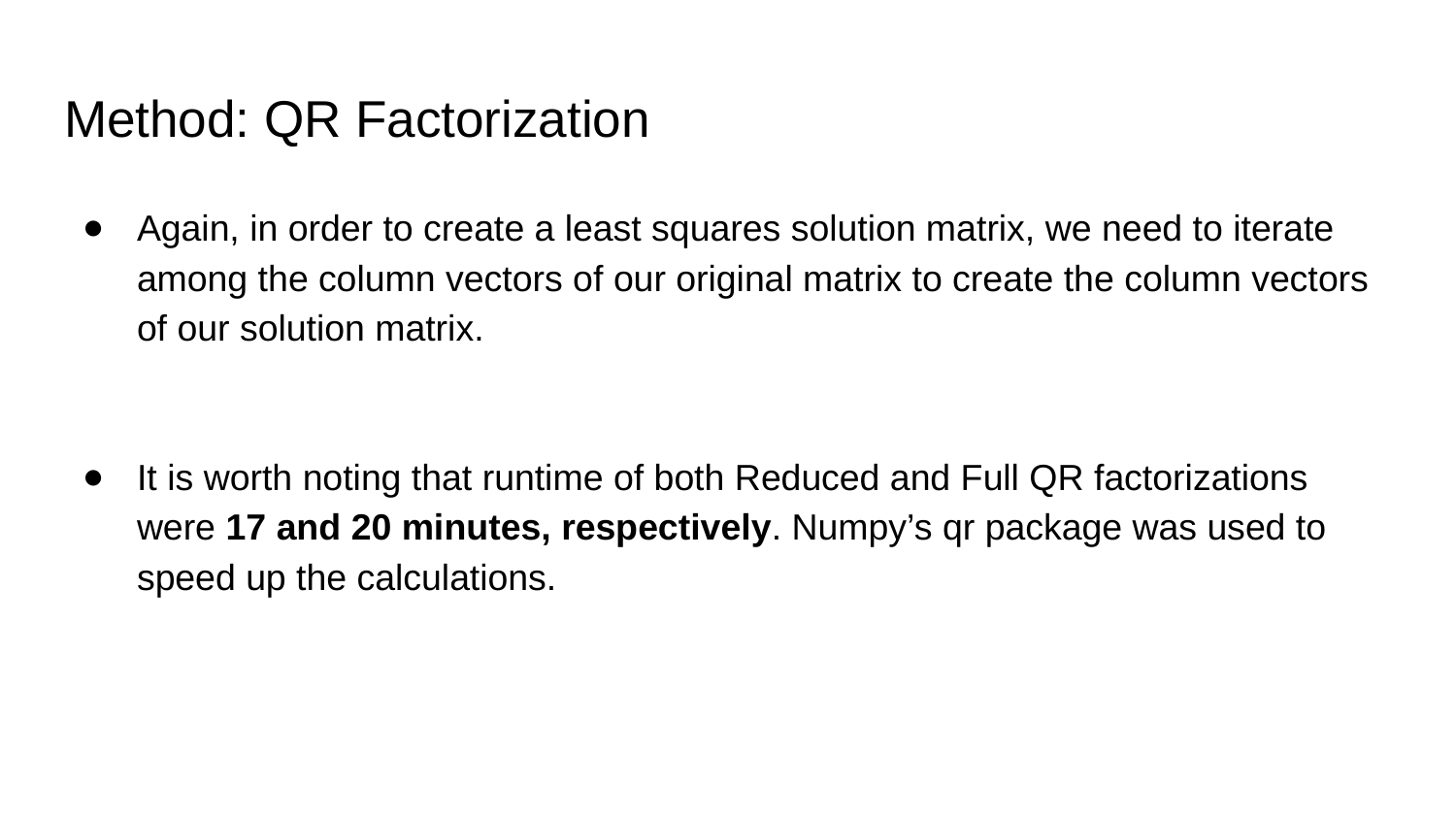

# Method: QR Factorization
Again, in order to create a least squares solution matrix, we need to iterate among the column vectors of our original matrix to create the column vectors of our solution matrix.

It is worth noting that runtime of both Reduced and Full QR factorizations were 17 and 20 minutes, respectively. Numpy’s qr package was used to speed up the calculations.